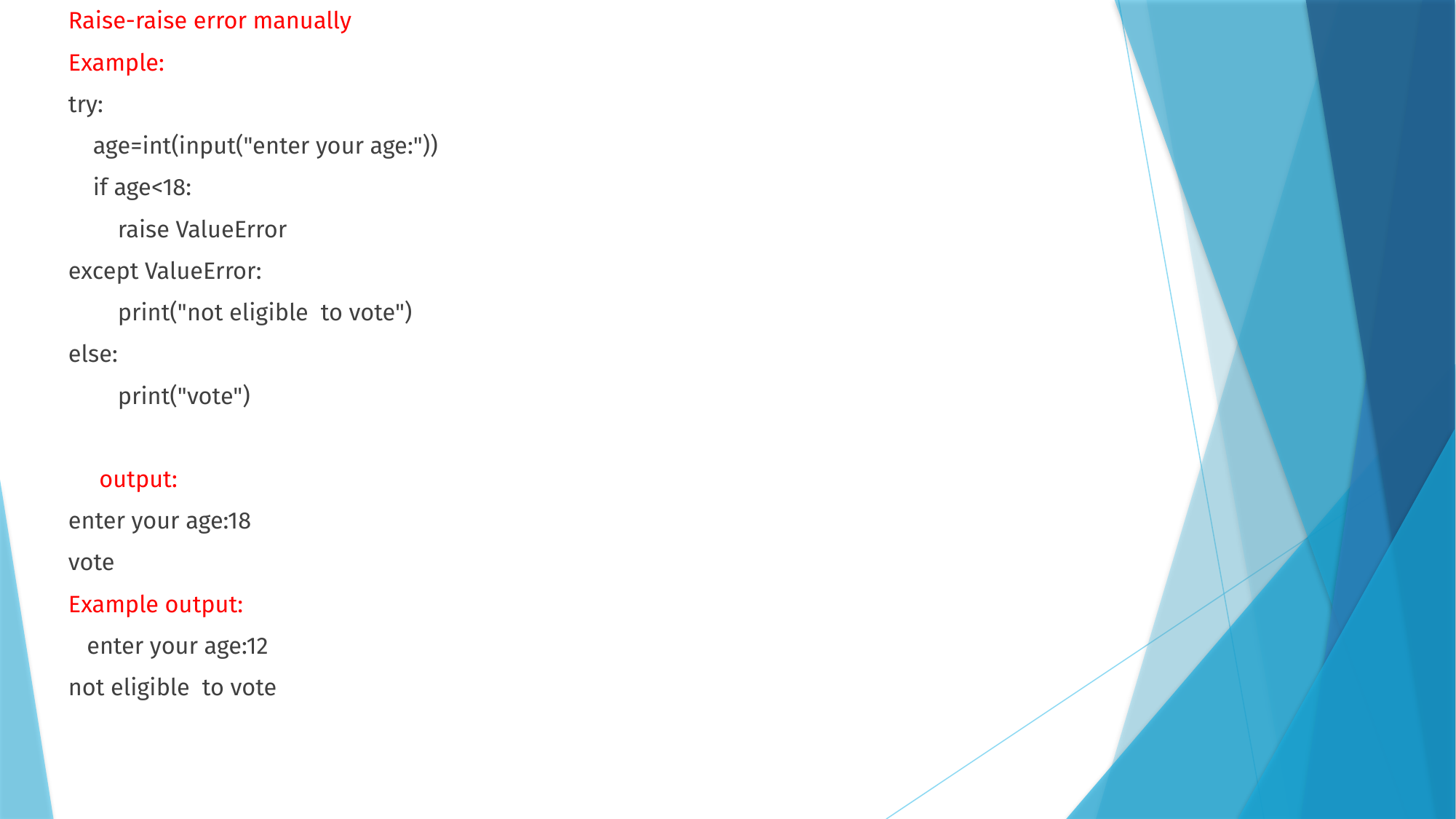

Raise-raise error manually
Example:
try:
    age=int(input("enter your age:"))
    if age<18:
        raise ValueError
except ValueError:
        print("not eligible  to vote")
else:
        print("vote")

     output:
enter your age:18
vote
Example output:
   enter your age:12
not eligible  to vote